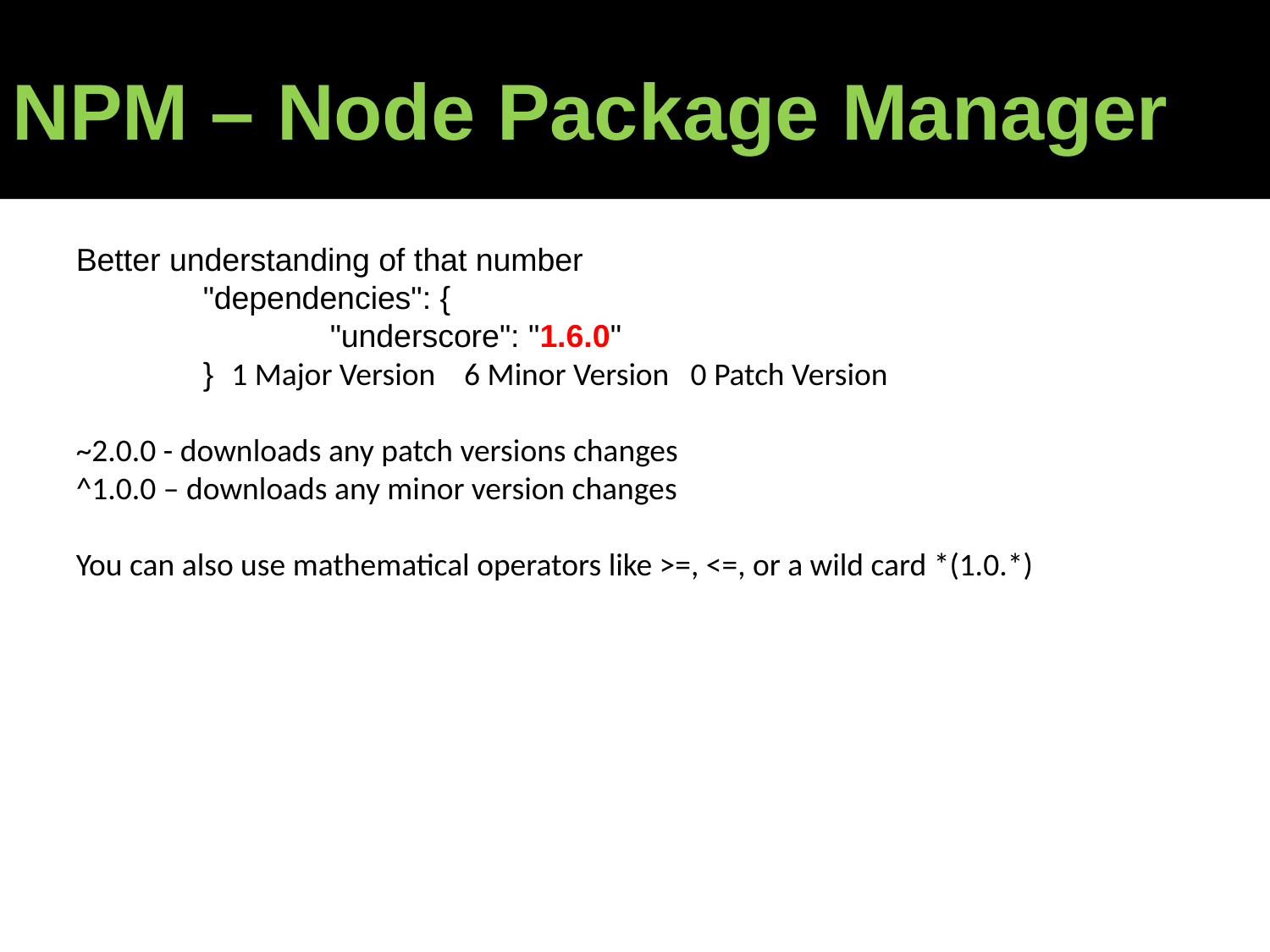

NPM – Node Package Manager
Better understanding of that number
	"dependencies": {
		"underscore": "1.6.0"
	}  1 Major Version    6 Minor Version   0 Patch Version

~2.0.0 - downloads any patch versions changes
^1.0.0 – downloads any minor version changes

You can also use mathematical operators like >=, <=, or a wild card *(1.0.*)